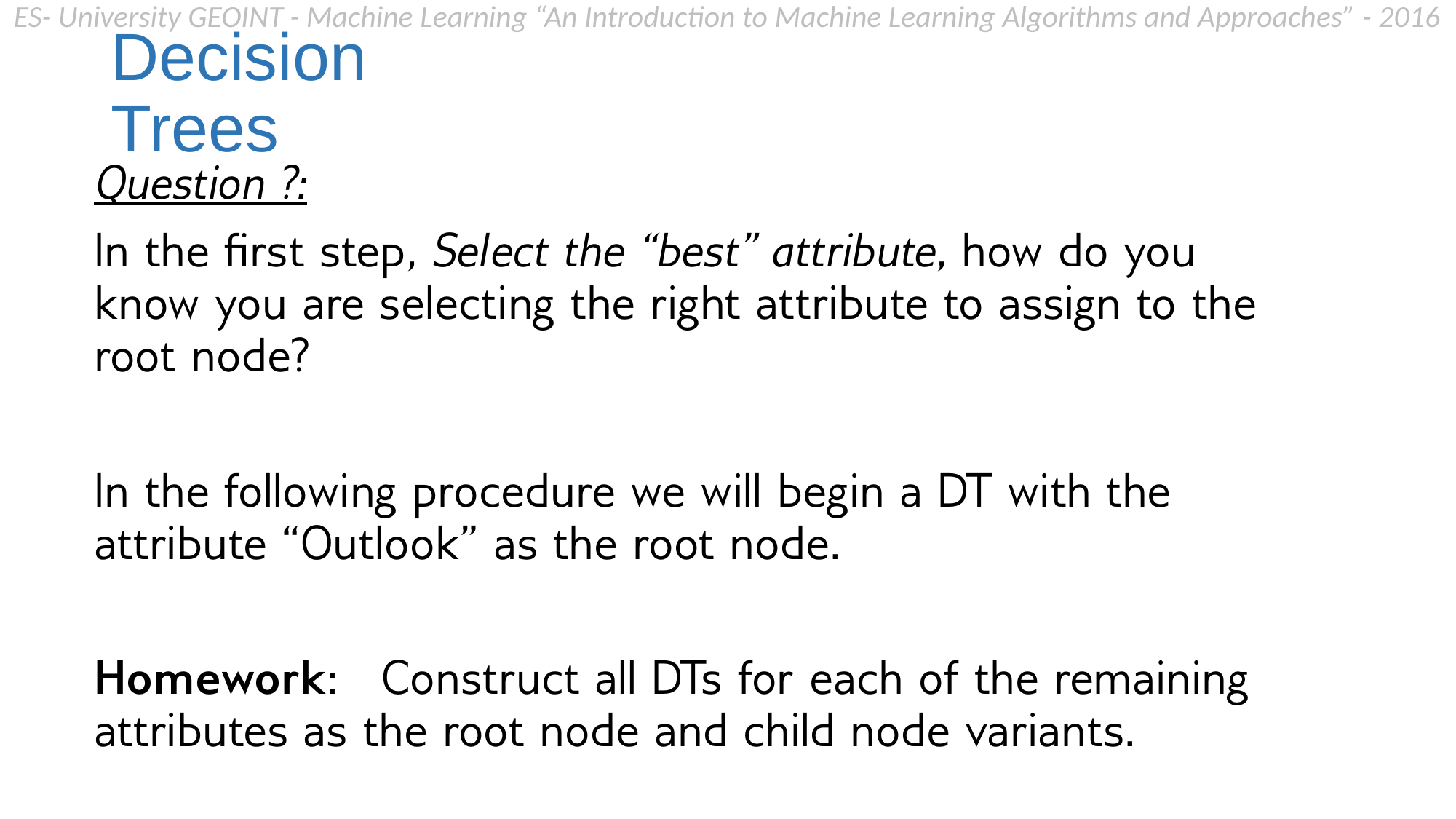

# Decision Trees
Question ?:
In the first step, Select the “best” attribute, how do you know you are selecting the right attribute to assign to the root node?

In the following procedure we will begin a DT with the attribute “Outlook” as the root node.

Homework:   Construct all DTs for each of the remaining attributes as the root node and child node variants.